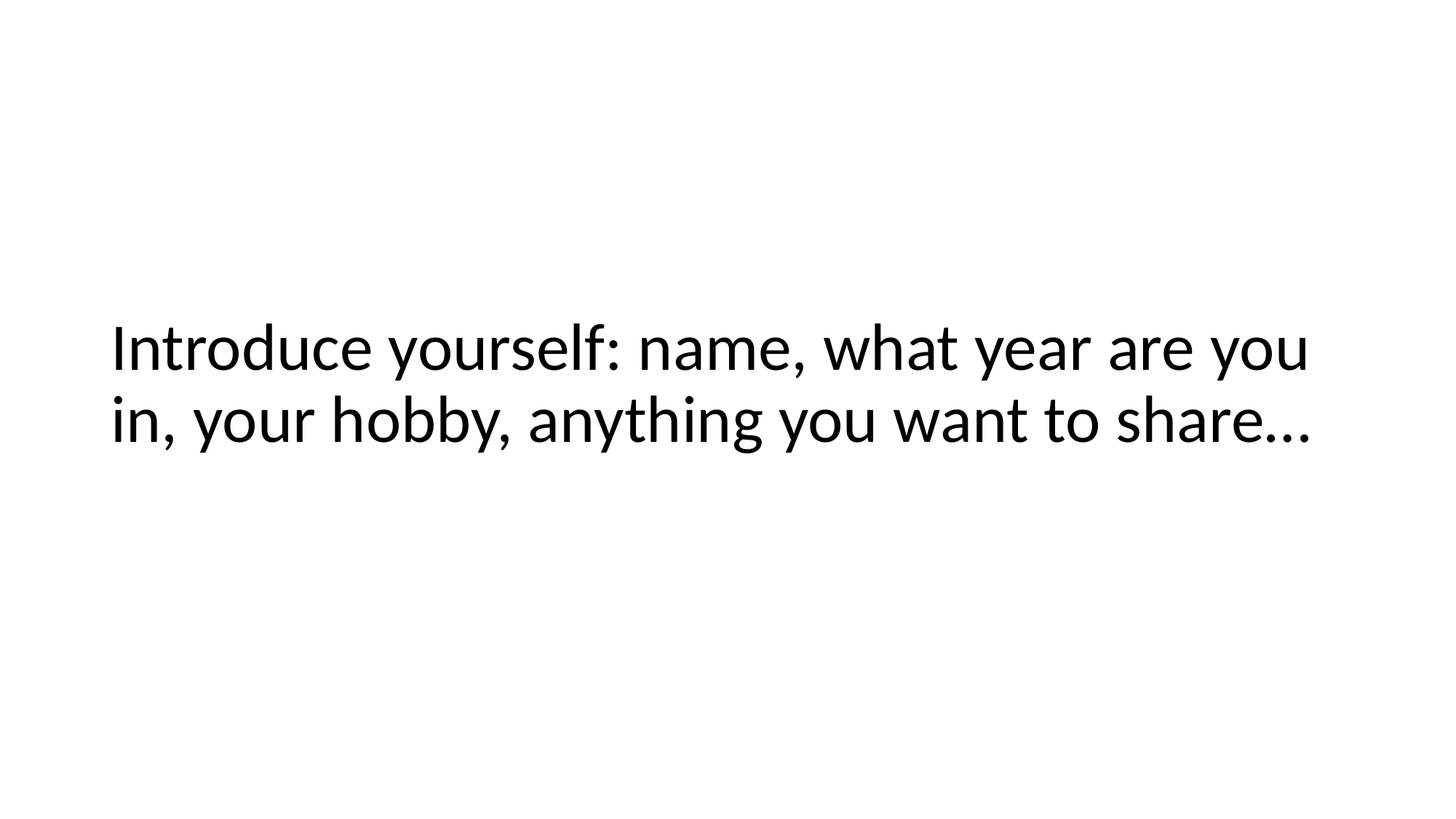

# Introduce yourself: name, what year are you in, your hobby, anything you want to share…